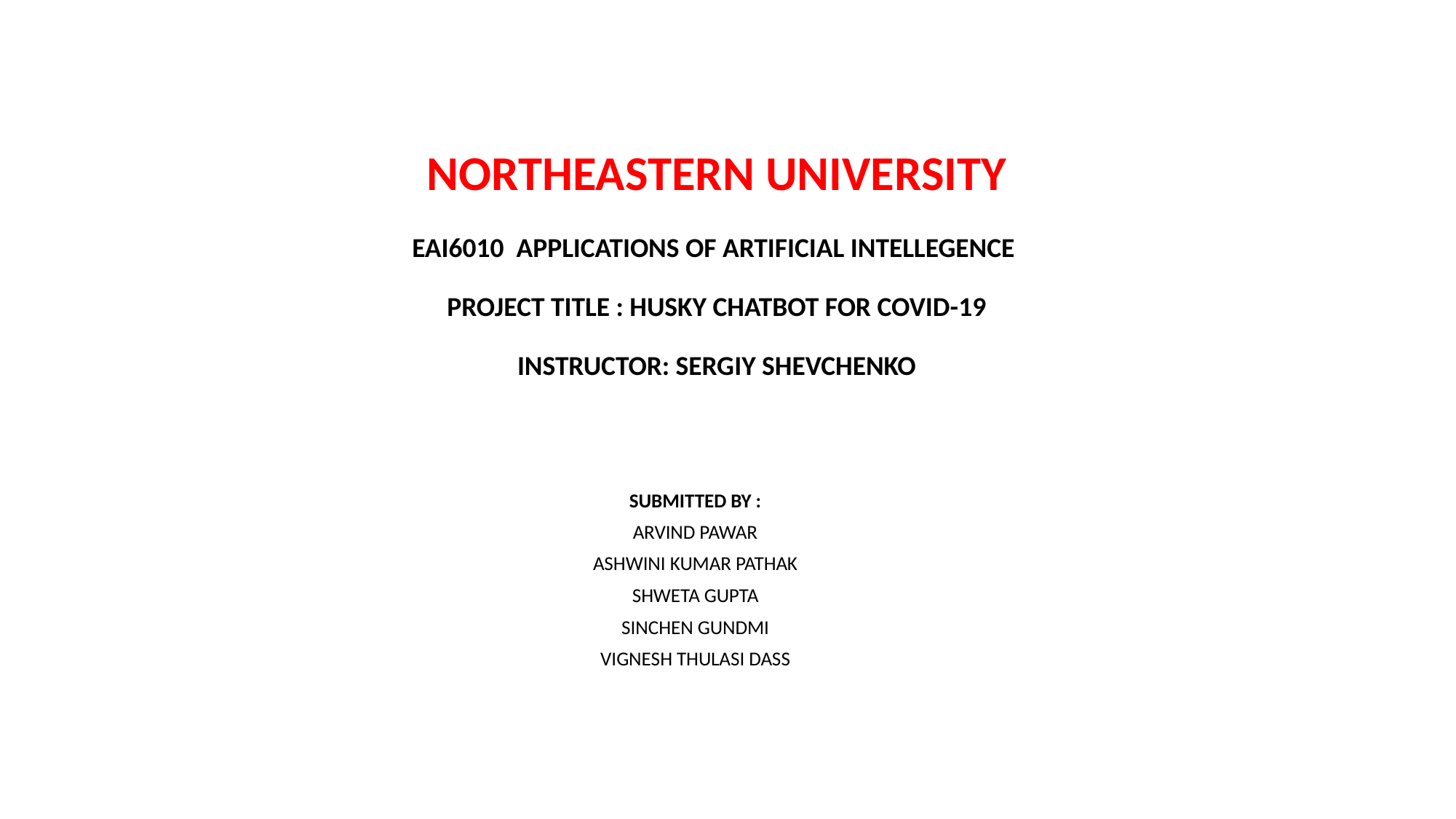

# NORTHEASTERN UNIVERSITY EAI6010  APPLICATIONS OF ARTIFICIAL INTELLEGENCE PROJECT TITLE : HUSKY CHATBOT FOR COVID-19 INSTRUCTOR: SERGIY SHEVCHENKO

SUBMITTED BY :
ARVIND PAWAR
ASHWINI KUMAR PATHAK
SHWETA GUPTA
SINCHEN GUNDMI
VIGNESH THULASI DASS